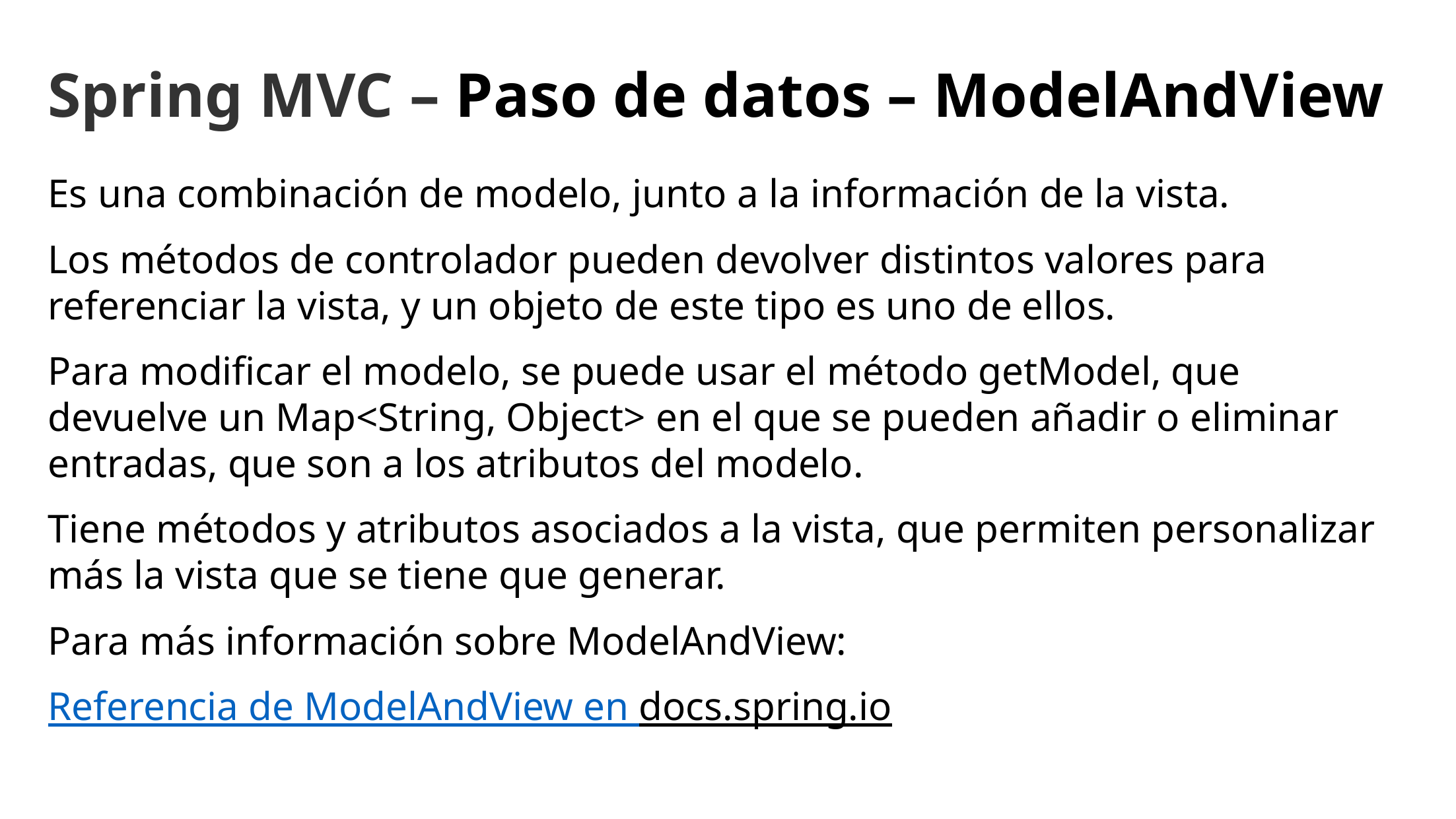

Spring MVC – Paso de datos – ModelAndView
Es una combinación de modelo, junto a la información de la vista.
Los métodos de controlador pueden devolver distintos valores para referenciar la vista, y un objeto de este tipo es uno de ellos.
Para modificar el modelo, se puede usar el método getModel, que devuelve un Map<String, Object> en el que se pueden añadir o eliminar entradas, que son a los atributos del modelo.
Tiene métodos y atributos asociados a la vista, que permiten personalizar más la vista que se tiene que generar.
Para más información sobre ModelAndView:
Referencia de ModelAndView en docs.spring.io